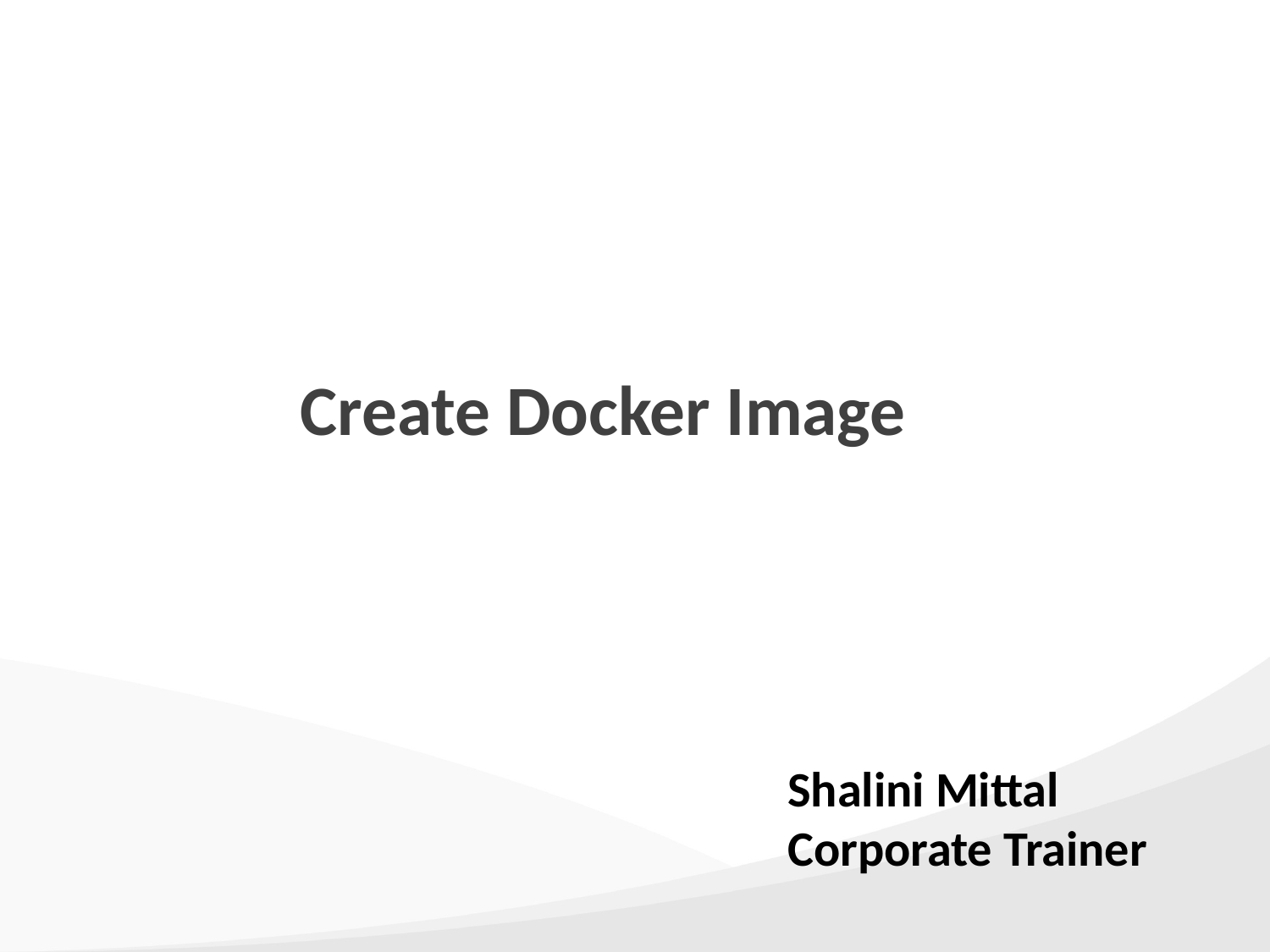

# Create Docker Image
Shalini Mittal
Corporate Trainer